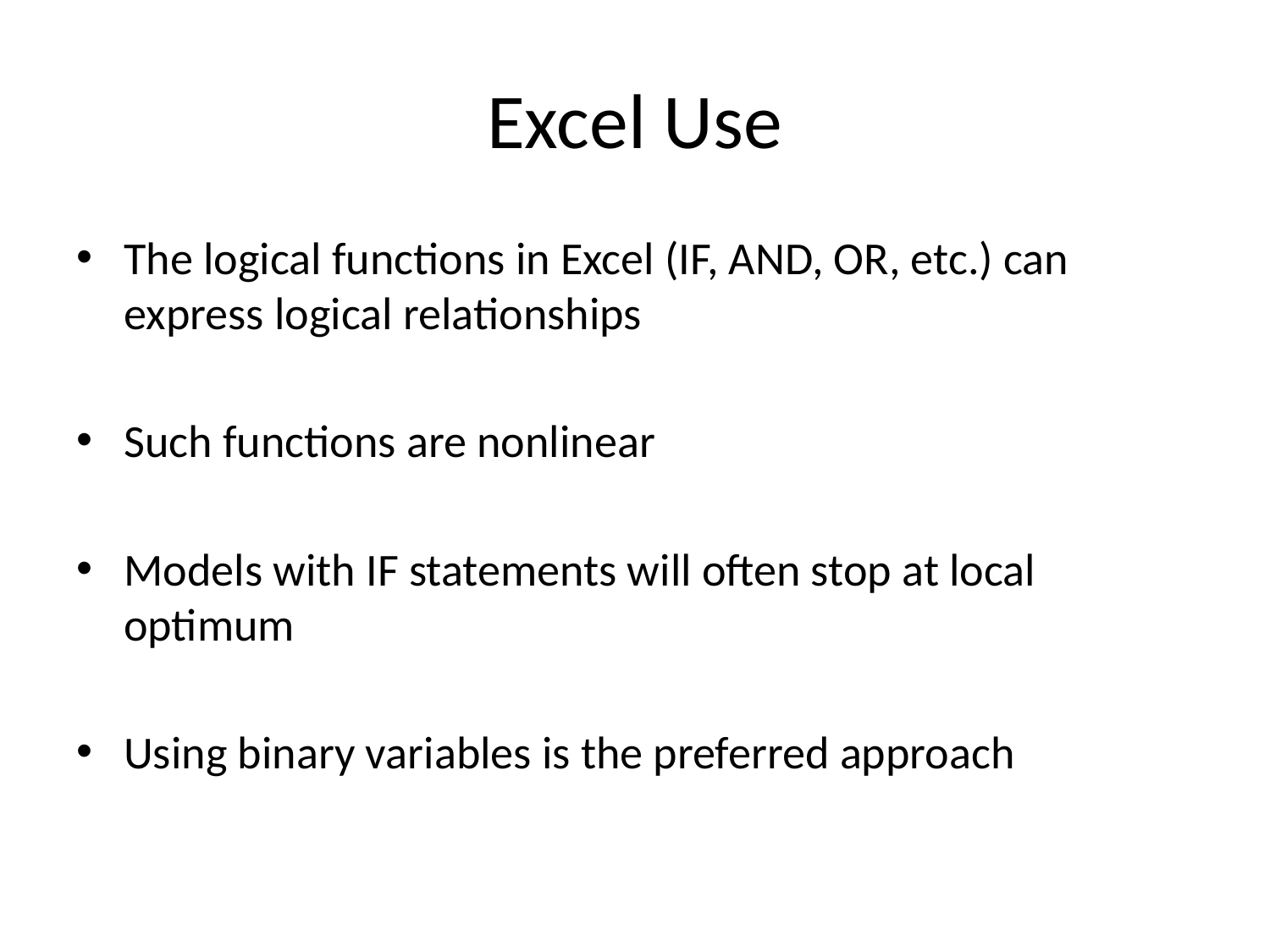

# Excel Use
The logical functions in Excel (IF, AND, OR, etc.) can express logical relationships

Such functions are nonlinear

Models with IF statements will often stop at local optimum

Using binary variables is the preferred approach